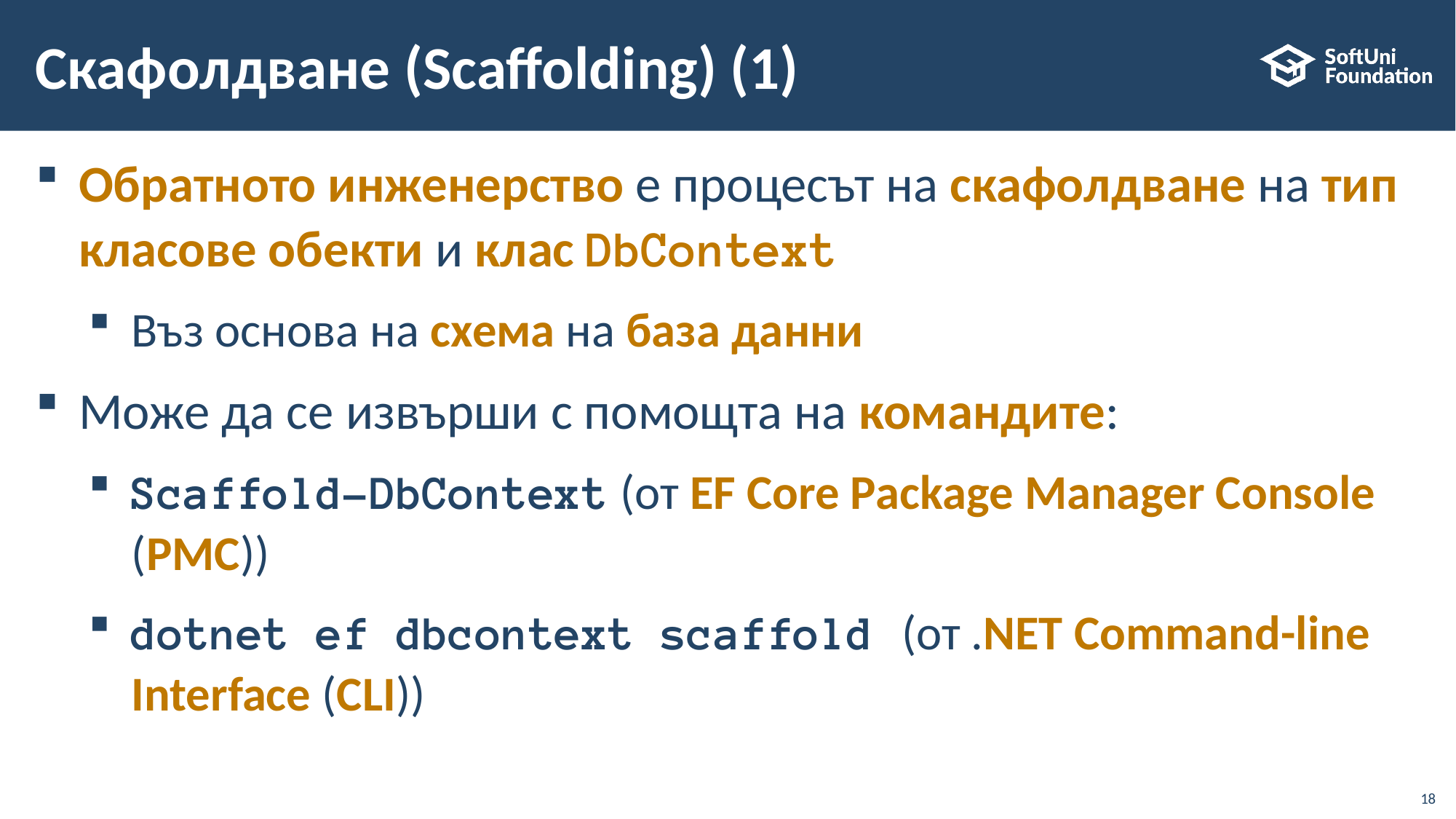

# Скафолдване (Scaffolding) (1)
Обратното инженерство е процесът на скафолдване на тип класове обекти и клас DbContext
Въз основа на схема на база данни
Може да се извърши с помощта на командите:
Scaffold-DbContext (от EF Core Package Manager Console (PMC))
dotnet ef dbcontext scaffold (от .NET Command-line Interface (CLI))
18